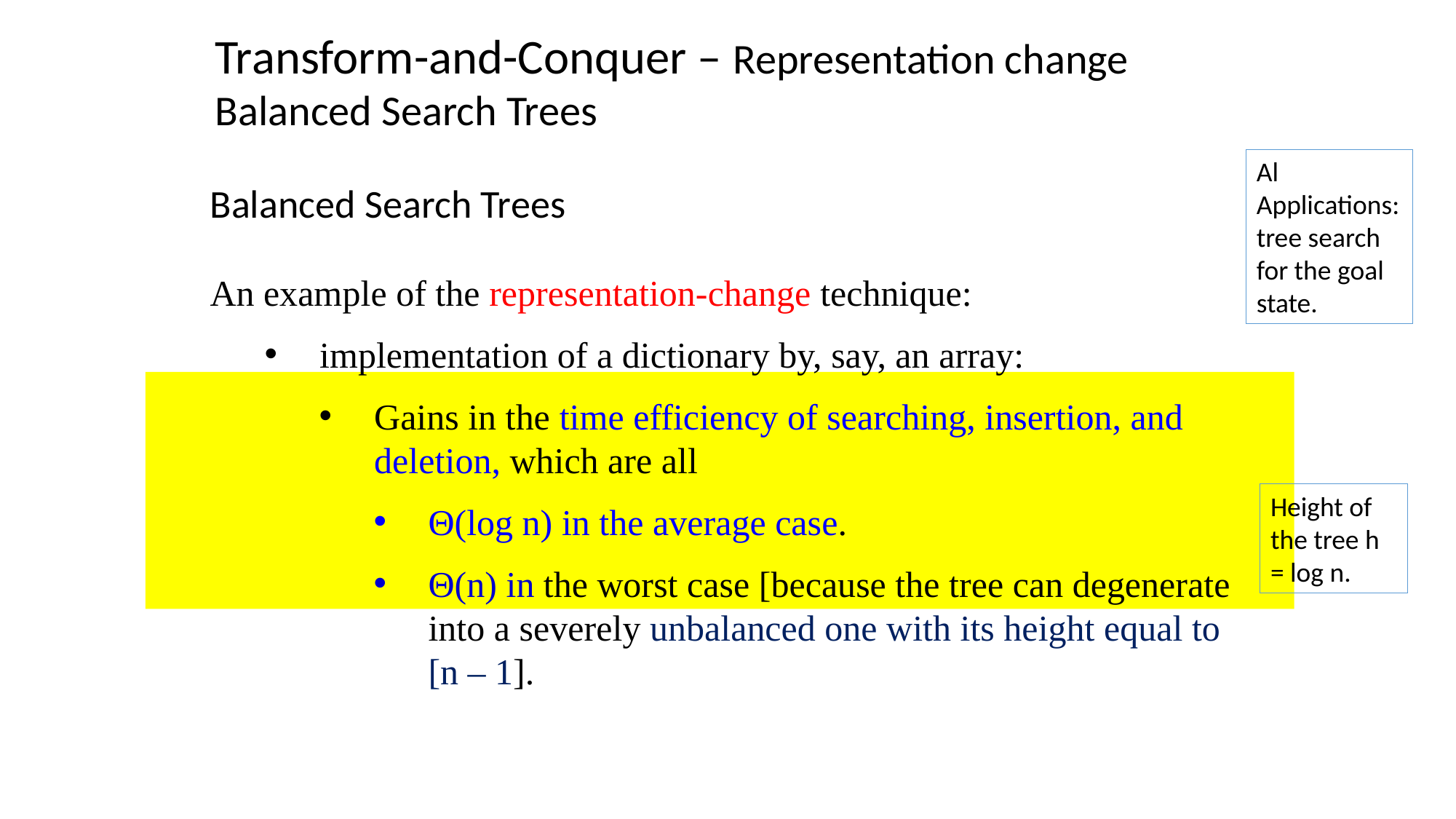

Transform-and-Conquer – Representation change
Balanced Search Trees
Al Applications: tree search for the goal state.
Balanced Search Trees

An example of the representation-change technique:
implementation of a dictionary by, say, an array:
Gains in the time efficiency of searching, insertion, and deletion, which are all
Θ(log n) in the average case.
Θ(n) in the worst case [because the tree can degenerate into a severely unbalanced one with its height equal to [n – 1].

Height of the tree h = log n.